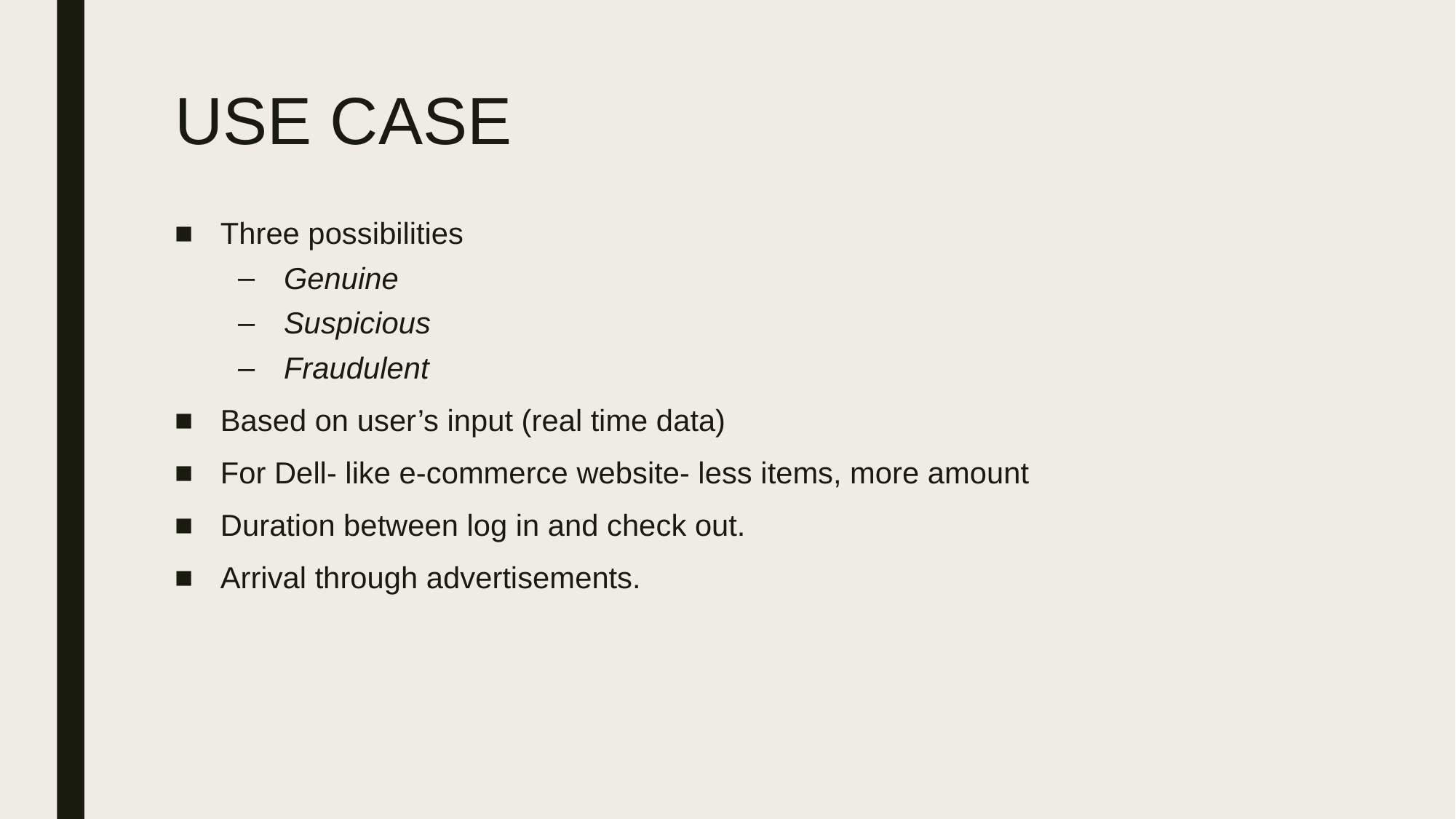

# USE CASE
Three possibilities
Genuine
Suspicious
Fraudulent
Based on user’s input (real time data)
For Dell- like e-commerce website- less items, more amount
Duration between log in and check out.
Arrival through advertisements.